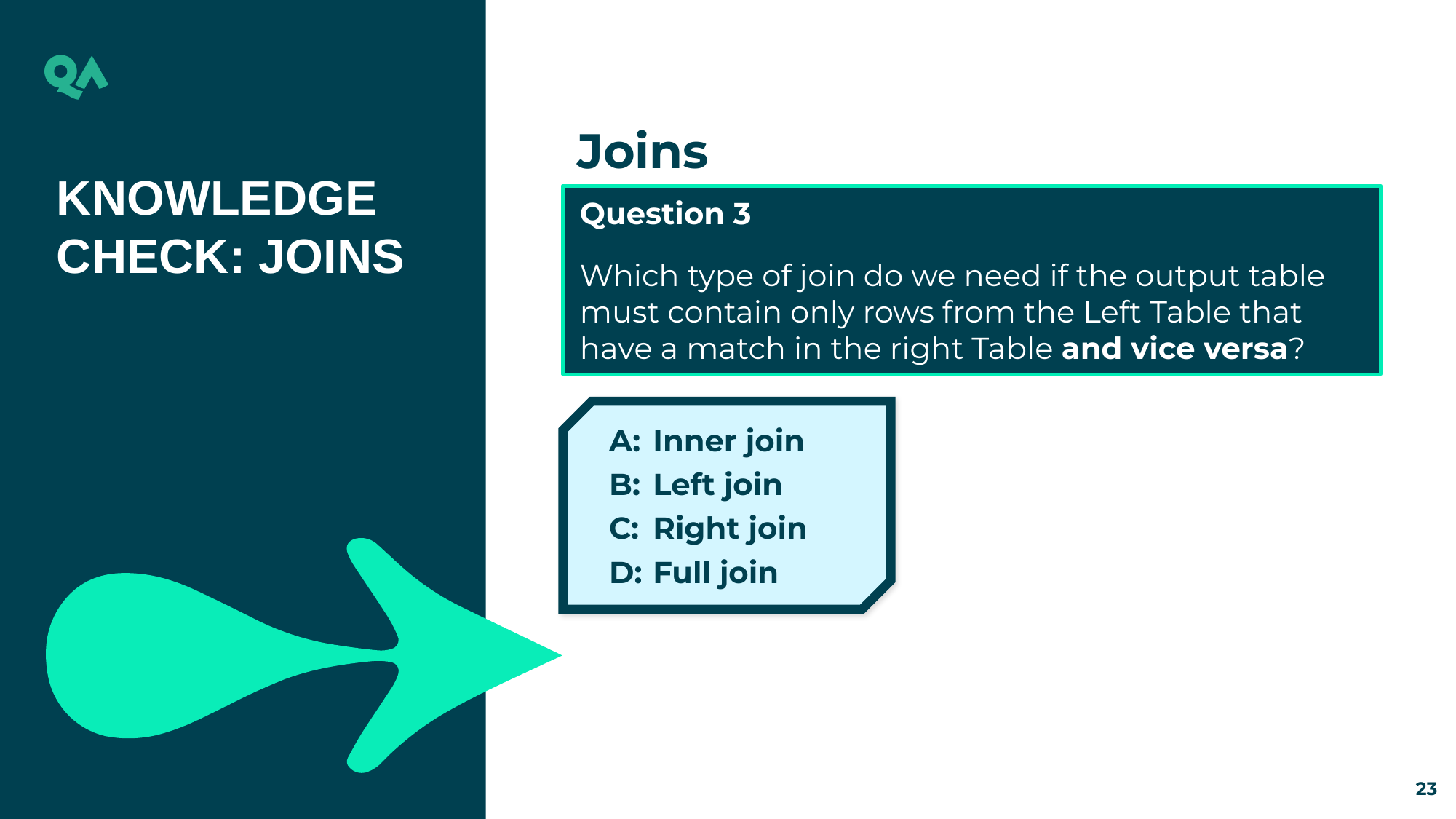

Joins
Knowledge check: Joins
Question 3

Which type of join do we need if the output table must contain only rows from the Left Table that have a match in the right Table and vice versa?
A:	Inner join
B:	Left join
C:	Right join
D:	Full join
23